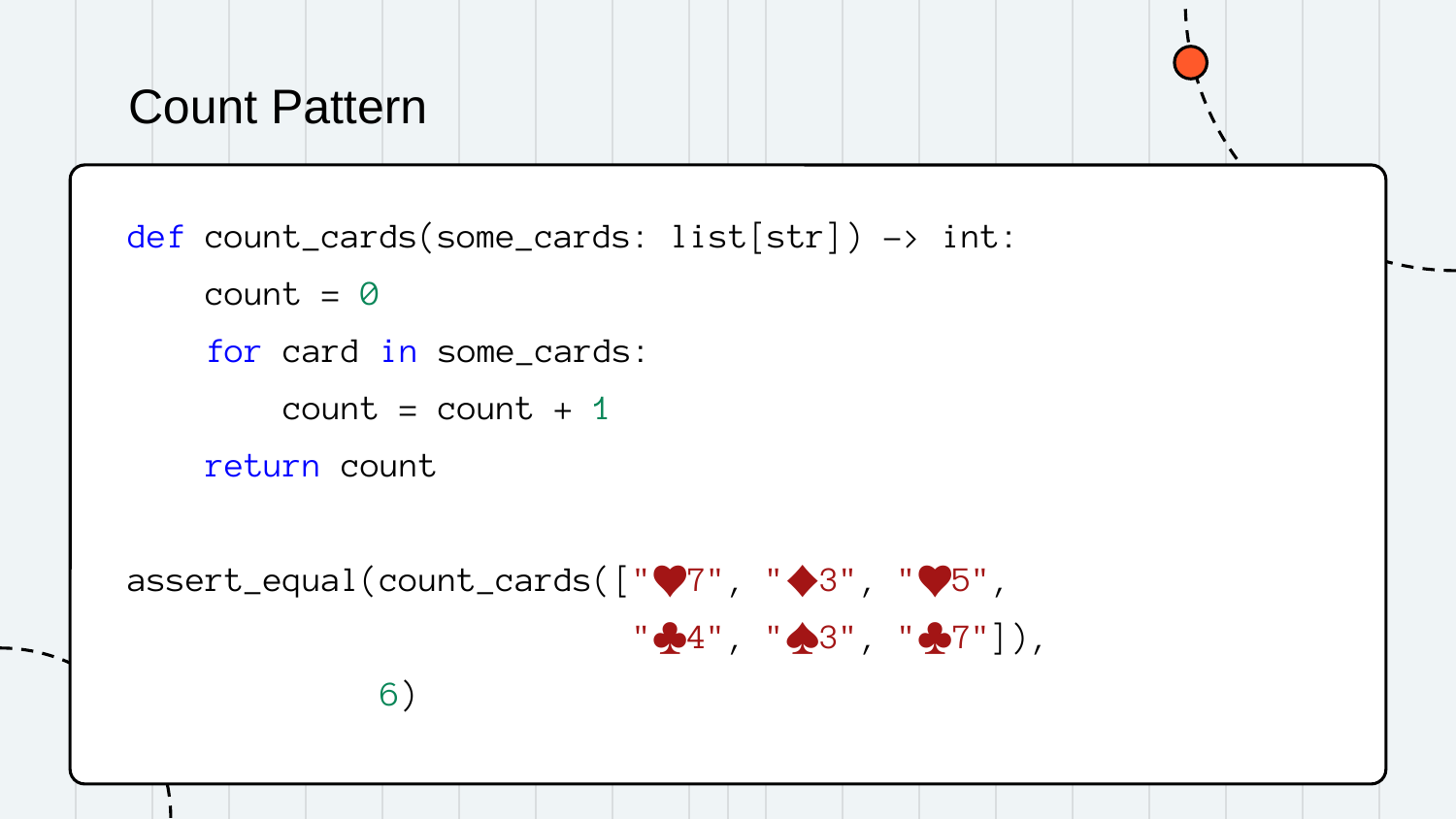

# Count Pattern
def count_cards(some_cards: list[str]) -> int:
    count = 0
    for card in some_cards:
        count = count + 1
    return count

assert_equal(count_cards(["♥7", "♦3", "♥5",
                          "♣4", "♠3", "♣7"]),
             6)